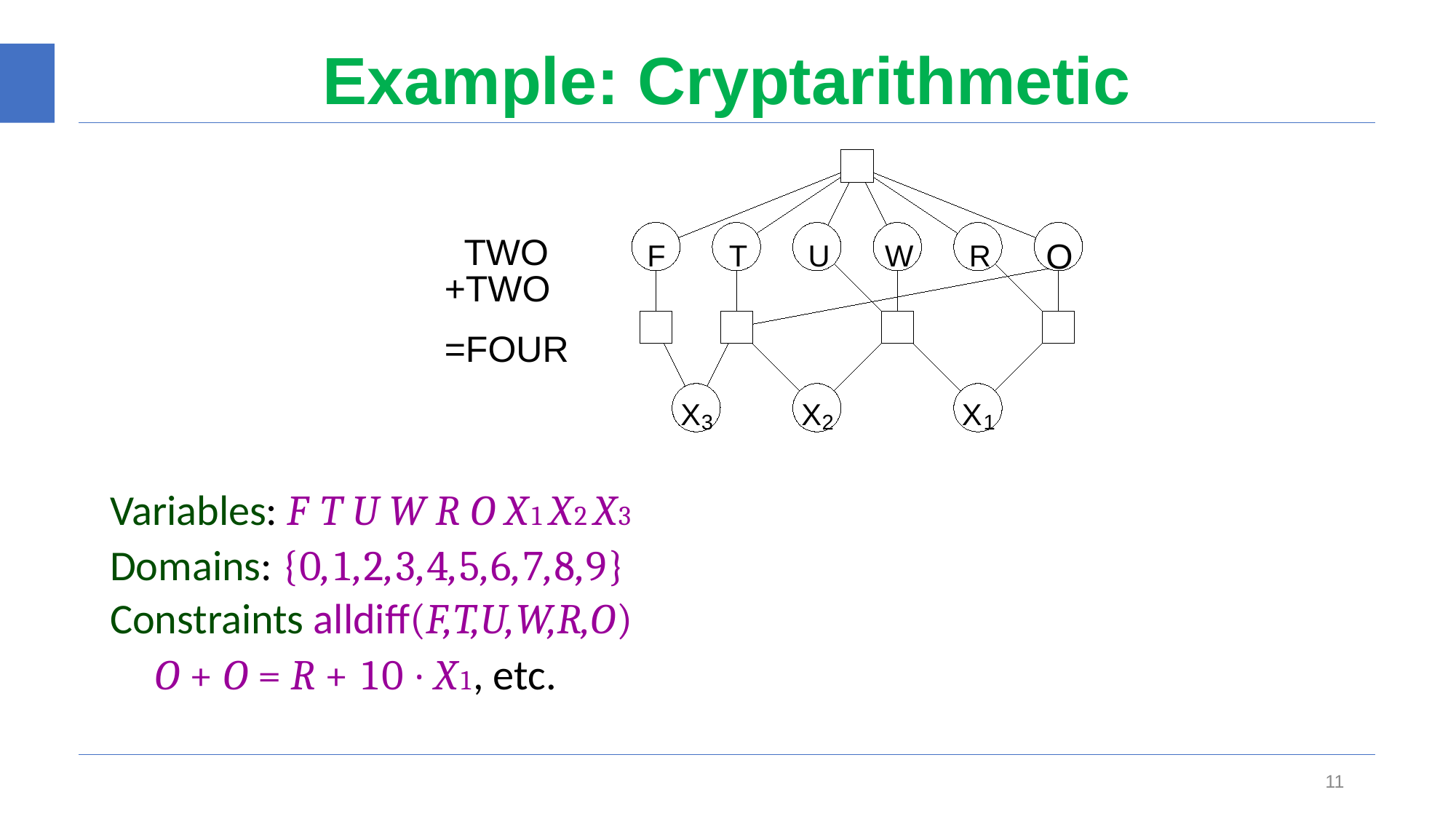

# Example: Cryptarithmetic

TWO
O
F
T
U
W
R

+TWO

=FOUR

X
X
X
3
2
1
Variables: F T U W R O X1 X2 X3
Domains: {0,1,2,3,4,5,6,7,8,9}
Constraints alldiff(F,T,U,W,R,O)
O + O = R + 10 · X1, etc.
11